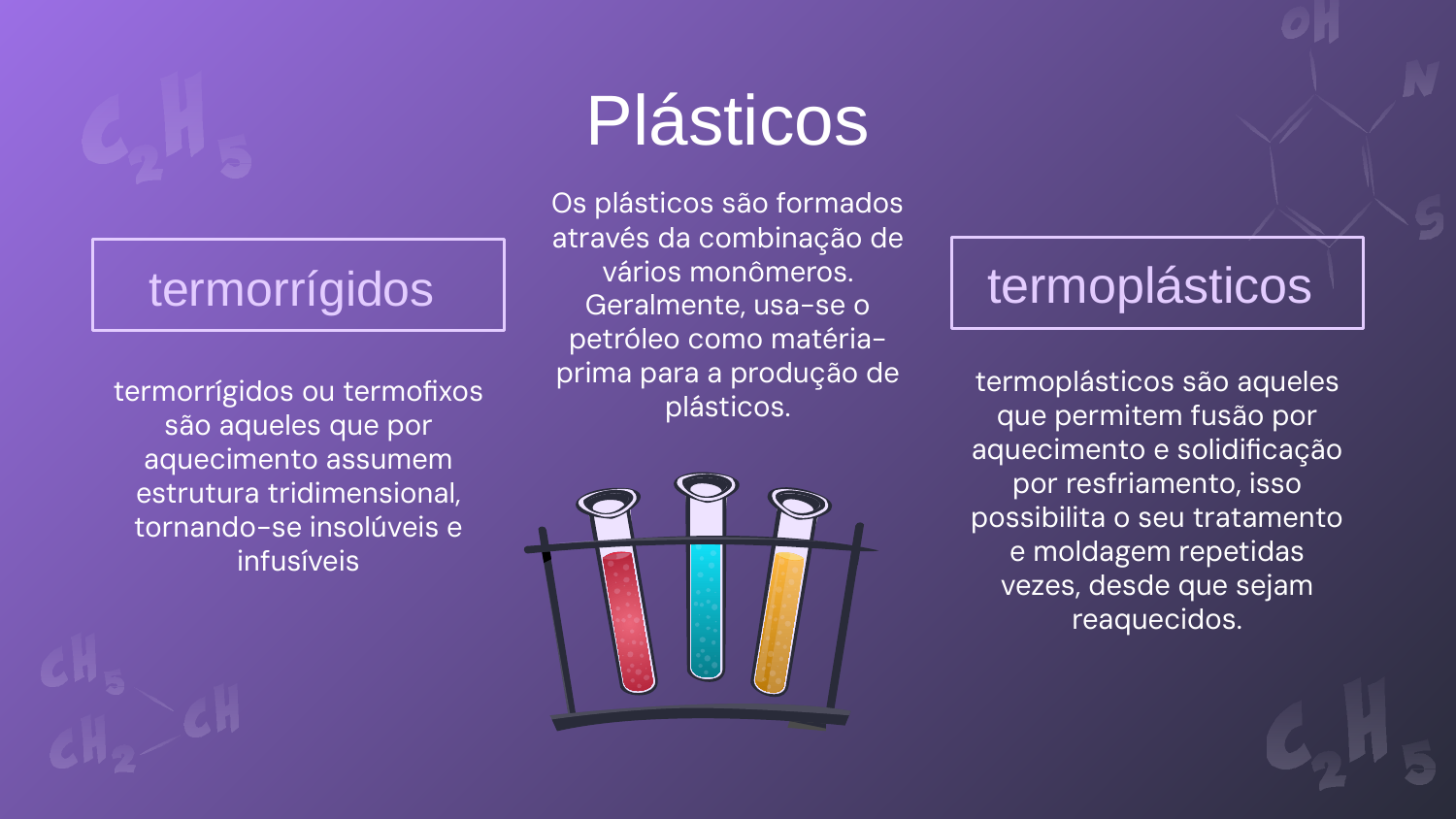

Plásticos
Os plásticos são formados através da combinação de vários monômeros. Geralmente, usa-se o petróleo como matéria-prima para a produção de plásticos.
termoplásticos
termorrígidos
termoplásticos são aqueles que permitem fusão por aquecimento e solidificação por resfriamento, isso possibilita o seu tratamento e moldagem repetidas vezes, desde que sejam reaquecidos.
termorrígidos ou termofixos são aqueles que por aquecimento assumem estrutura tridimensional, tornando-se insolúveis e infusíveis